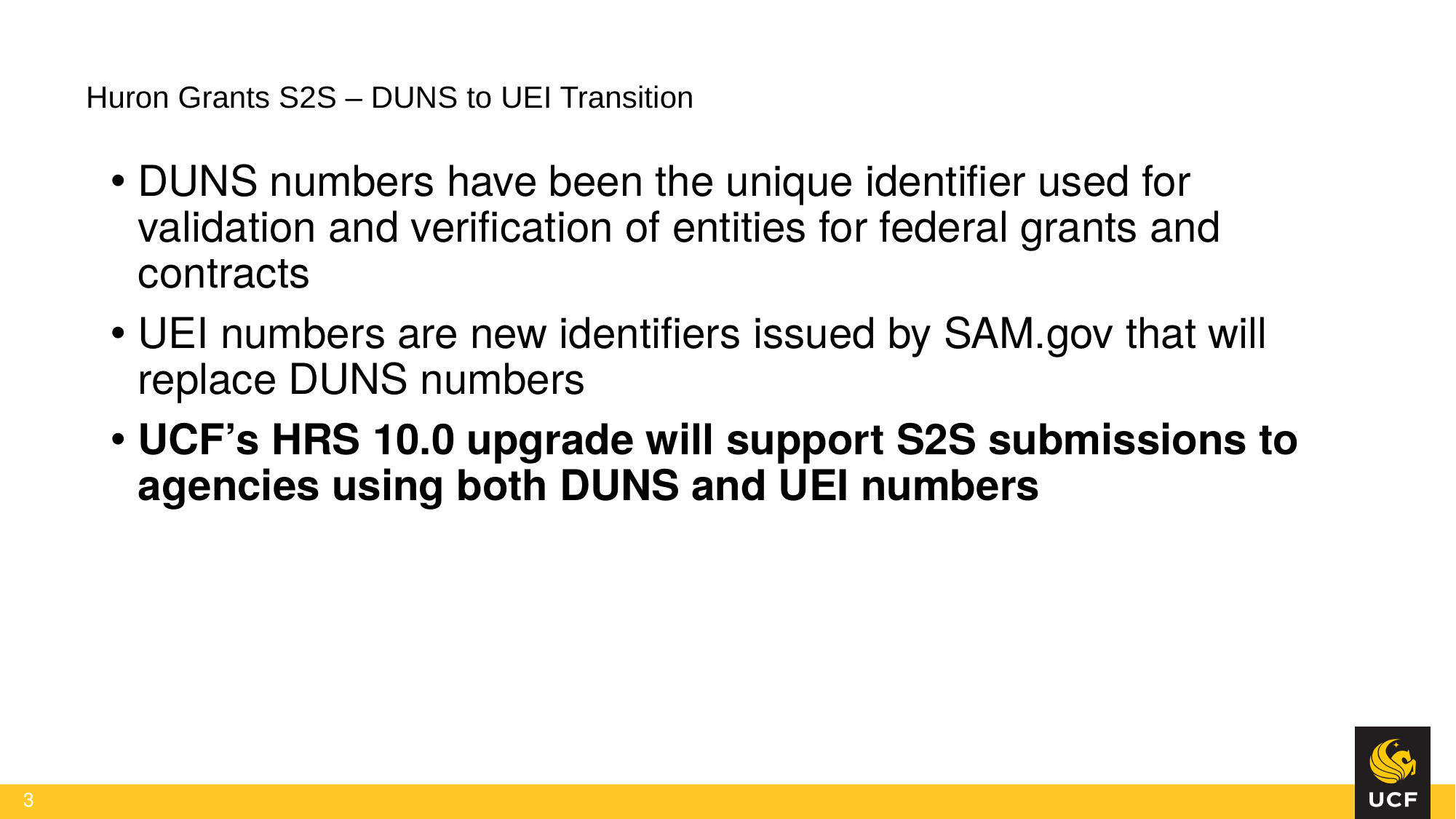

# Huron Grants S2S – DUNS to UEI Transition
DUNS numbers have been the unique identifier used for validation and verification of entities for federal grants and contracts
UEI numbers are new identifiers issued by SAM.gov that will replace DUNS numbers
UCF’s HRS 10.0 upgrade will support S2S submissions to agencies using both DUNS and UEI numbers
3